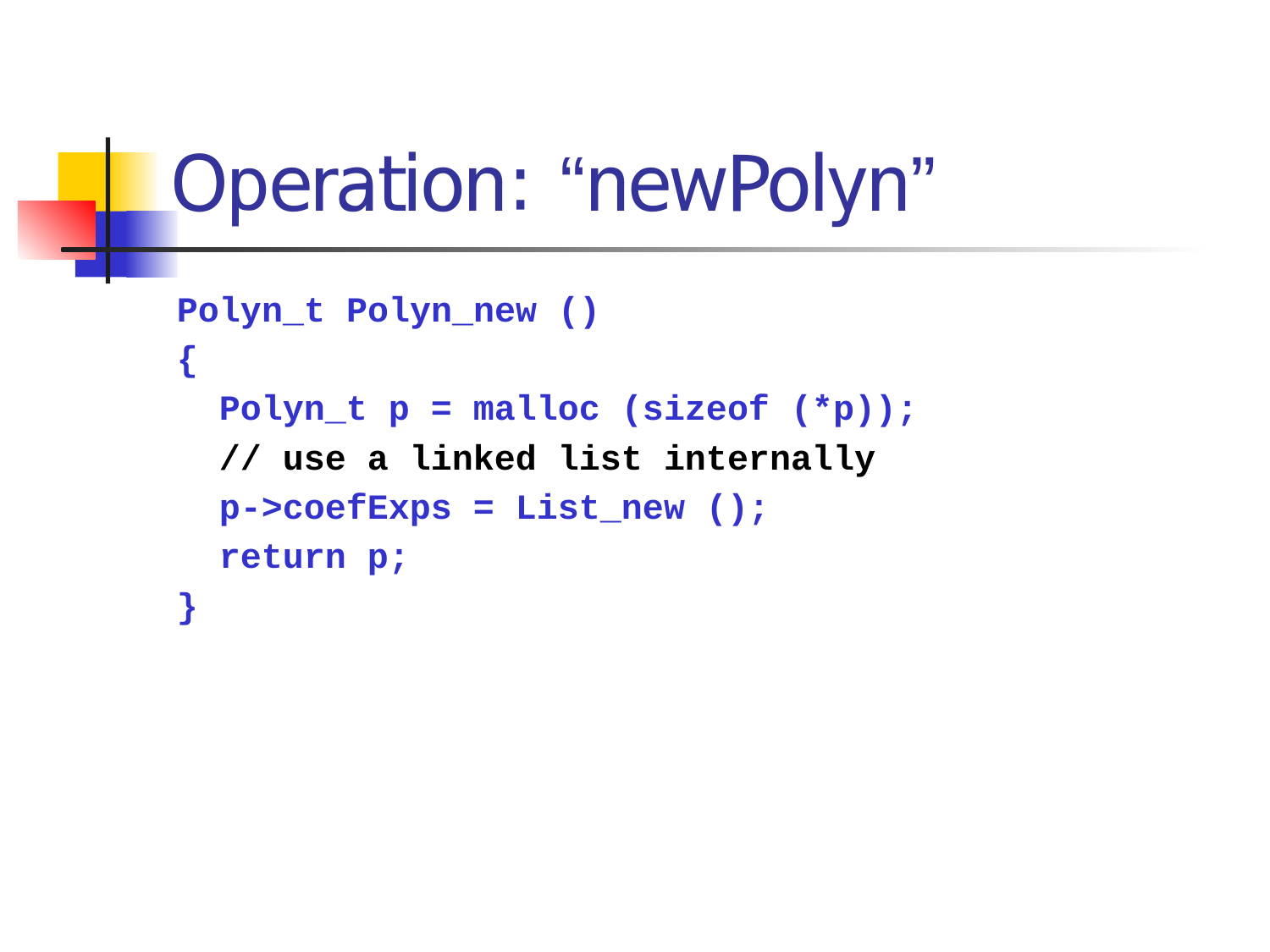

# Operation: “newPolyn”
Polyn_t Polyn_new ()
{
  Polyn_t p = malloc (sizeof (*p));
  // use a linked list internally
  p->coefExps = List_new ();
  return p;
}